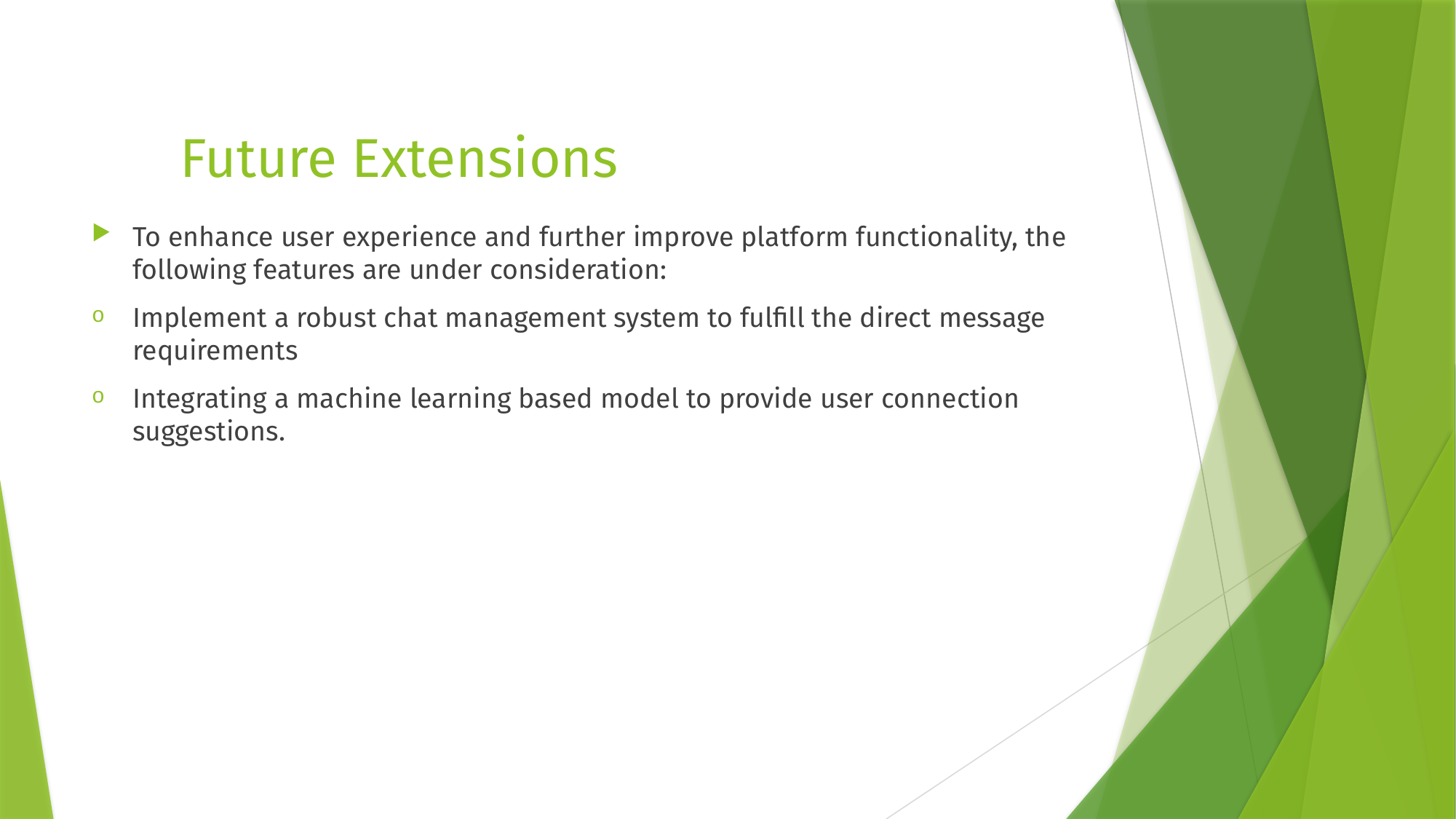

# Future Extensions
To enhance user experience and further improve platform functionality, the following features are under consideration:
Implement a robust chat management system to fulfill the direct message requirements
Integrating a machine learning based model to provide user connection suggestions.